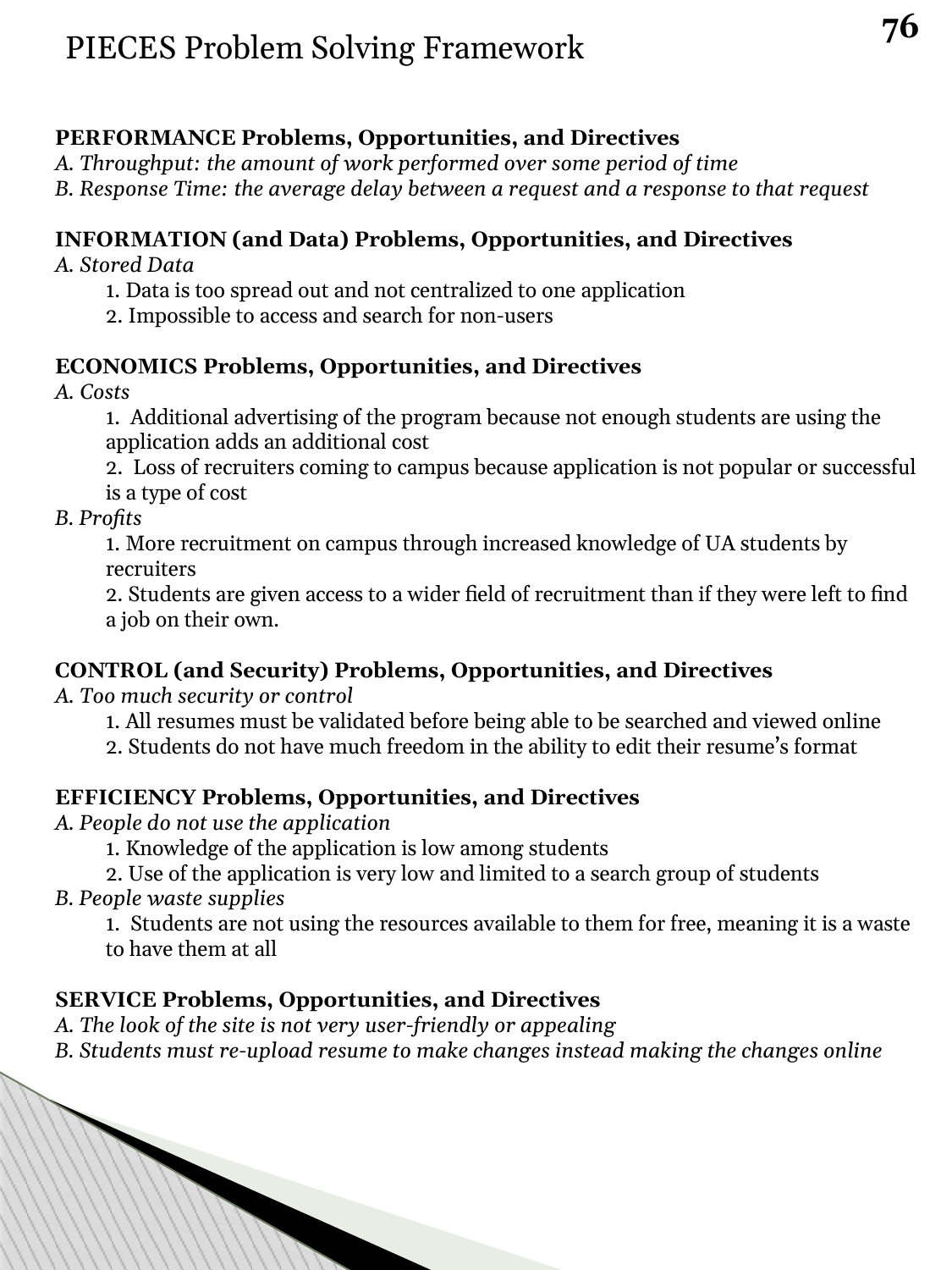

76
PIECES Problem Solving Framework
PERFORMANCE Problems, Opportunities, and Directives
A. Throughput: the amount of work performed over some period of time
B. Response Time: the average delay between a request and a response to that request

INFORMATION (and Data) Problems, Opportunities, and Directives
A. Stored Data
          1. Data is too spread out and not centralized to one application
          2. Impossible to access and search for non-users

ECONOMICS Problems, Opportunities, and Directives
A. Costs
          1.  Additional advertising of the program because not enough students are using the
          application adds an additional cost
          2.  Loss of recruiters coming to campus because application is not popular or successful
          is a type of cost
B. Profits
          1. More recruitment on campus through increased knowledge of UA students by
          recruiters
          2. Students are given access to a wider field of recruitment than if they were left to find
          a job on their own.

CONTROL (and Security) Problems, Opportunities, and Directives
A. Too much security or control
          1. All resumes must be validated before being able to be searched and viewed online
          2. Students do not have much freedom in the ability to edit their resume’s format

EFFICIENCY Problems, Opportunities, and Directives
A. People do not use the application
          1. Knowledge of the application is low among students
          2. Use of the application is very low and limited to a search group of students
B. People waste supplies
          1.  Students are not using the resources available to them for free, meaning it is a waste
          to have them at all

SERVICE Problems, Opportunities, and Directives
A. The look of the site is not very user-friendly or appealing
B. Students must re-upload resume to make changes instead making the changes online